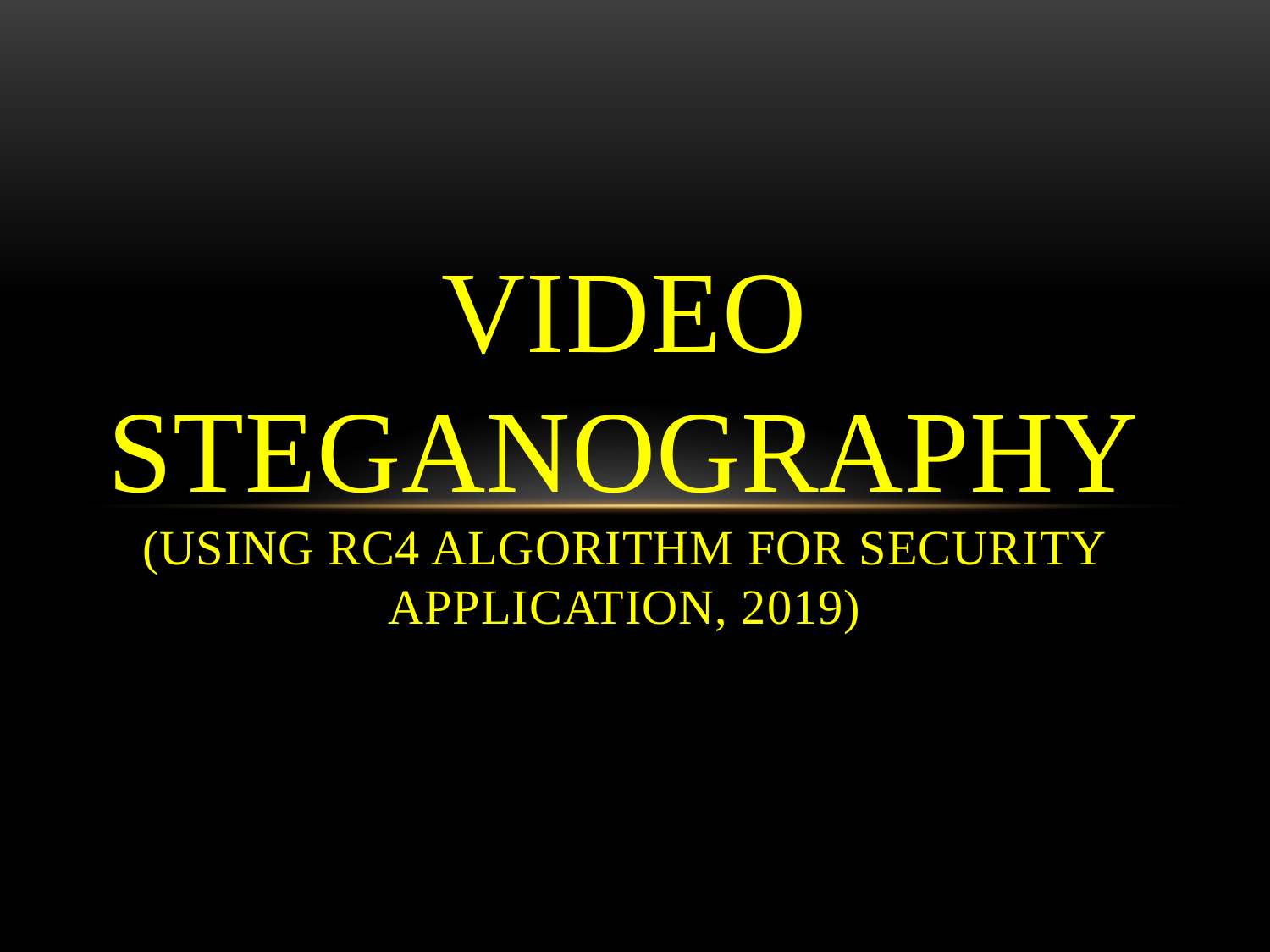

# VIDEO STEGANOGRAPHY (USING RC4 ALGORITHM FOR SECURITY APPLICATION, 2019)